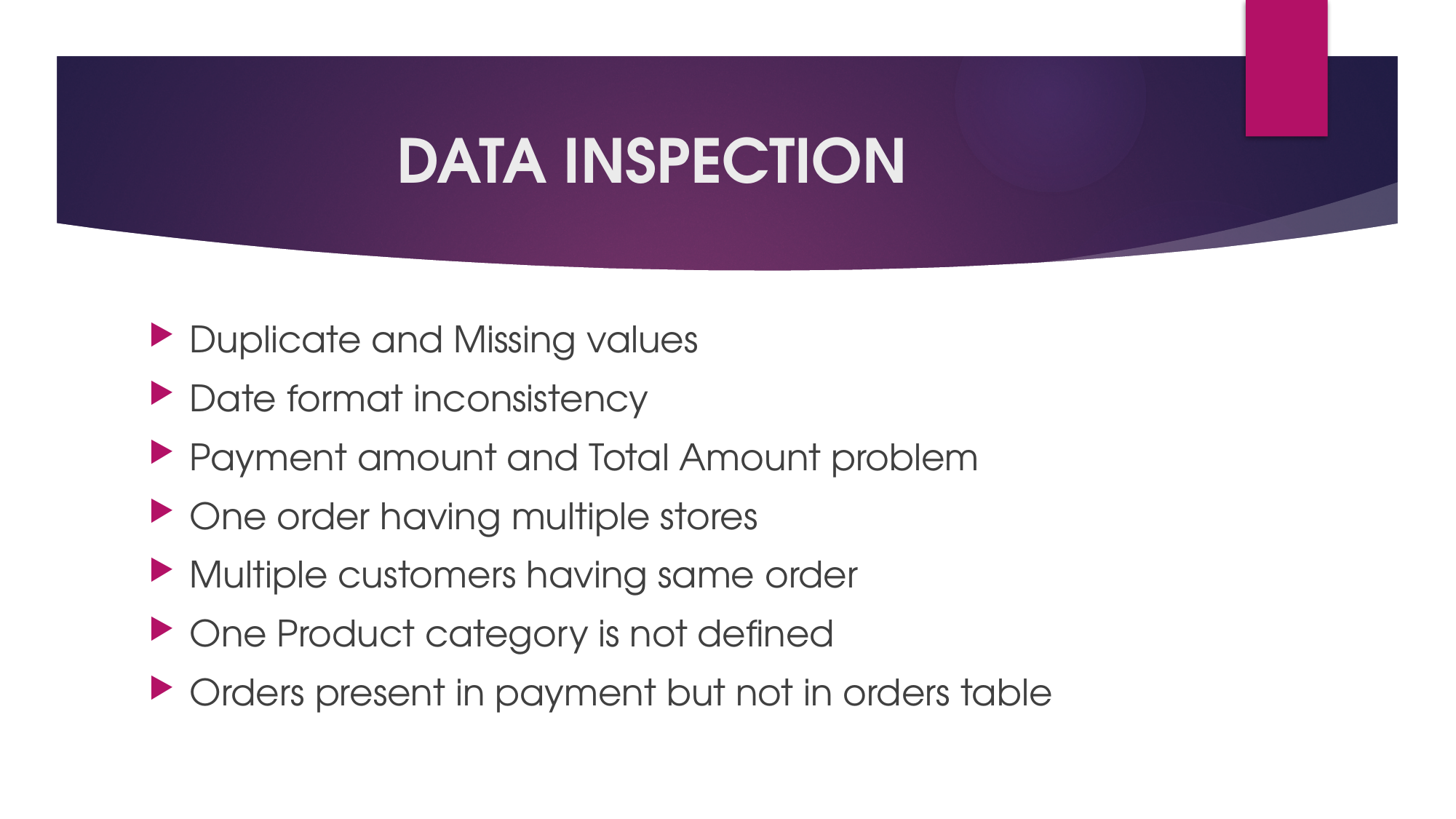

# DATA INSPECTION
Duplicate and Missing values
Date format inconsistency
Payment amount and Total Amount problem
One order having multiple stores
Multiple customers having same order
One Product category is not defined
Orders present in payment but not in orders table